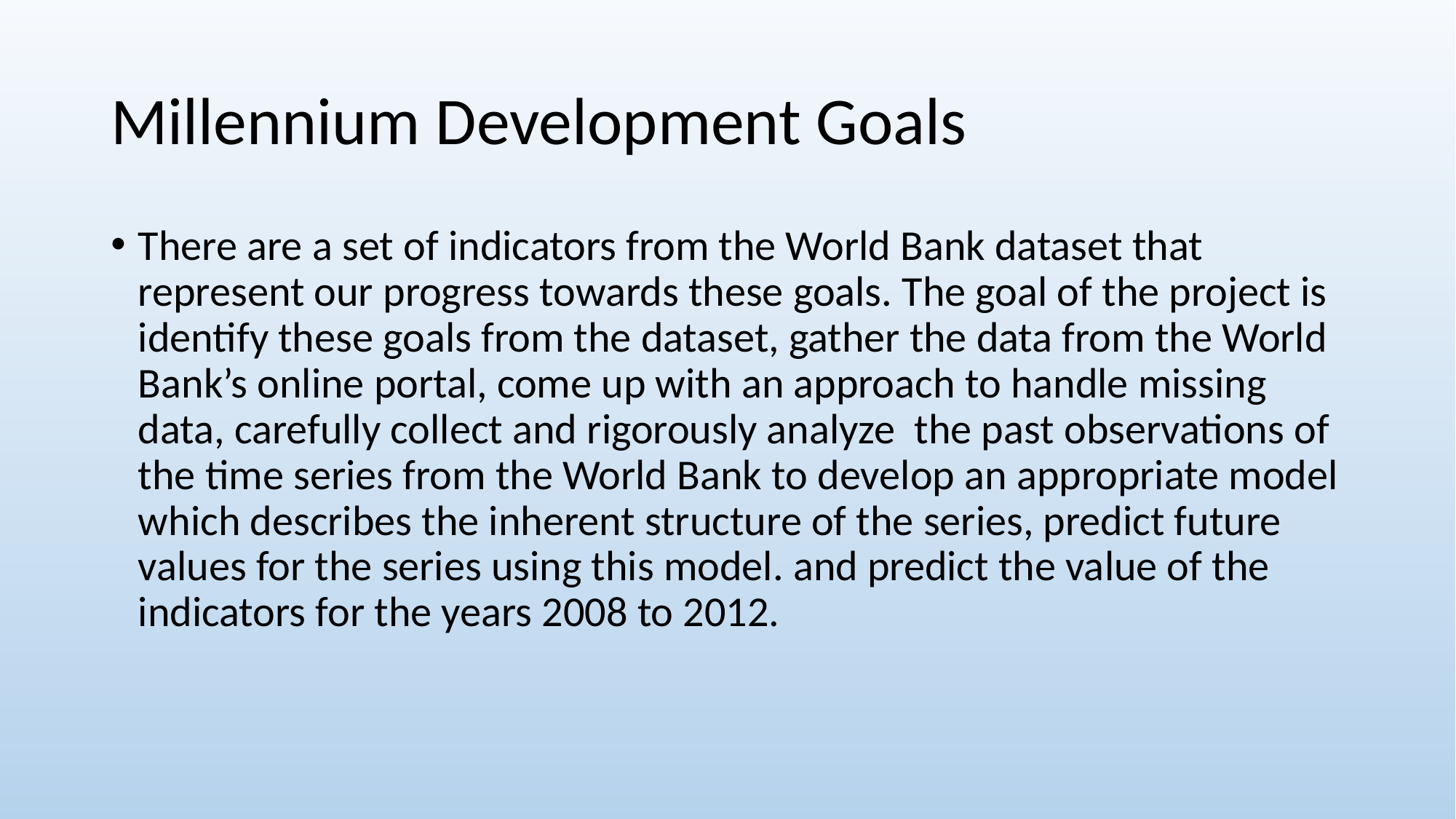

# Millennium Development Goals
There are a set of indicators from the World Bank dataset that represent our progress towards these goals. The goal of the project is identify these goals from the dataset, gather the data from the World Bank’s online portal, come up with an approach to handle missing data, carefully collect and rigorously analyze  the past observations of the time series from the World Bank to develop an appropriate model which describes the inherent structure of the series, predict future values for the series using this model. and predict the value of the indicators for the years 2008 to 2012.